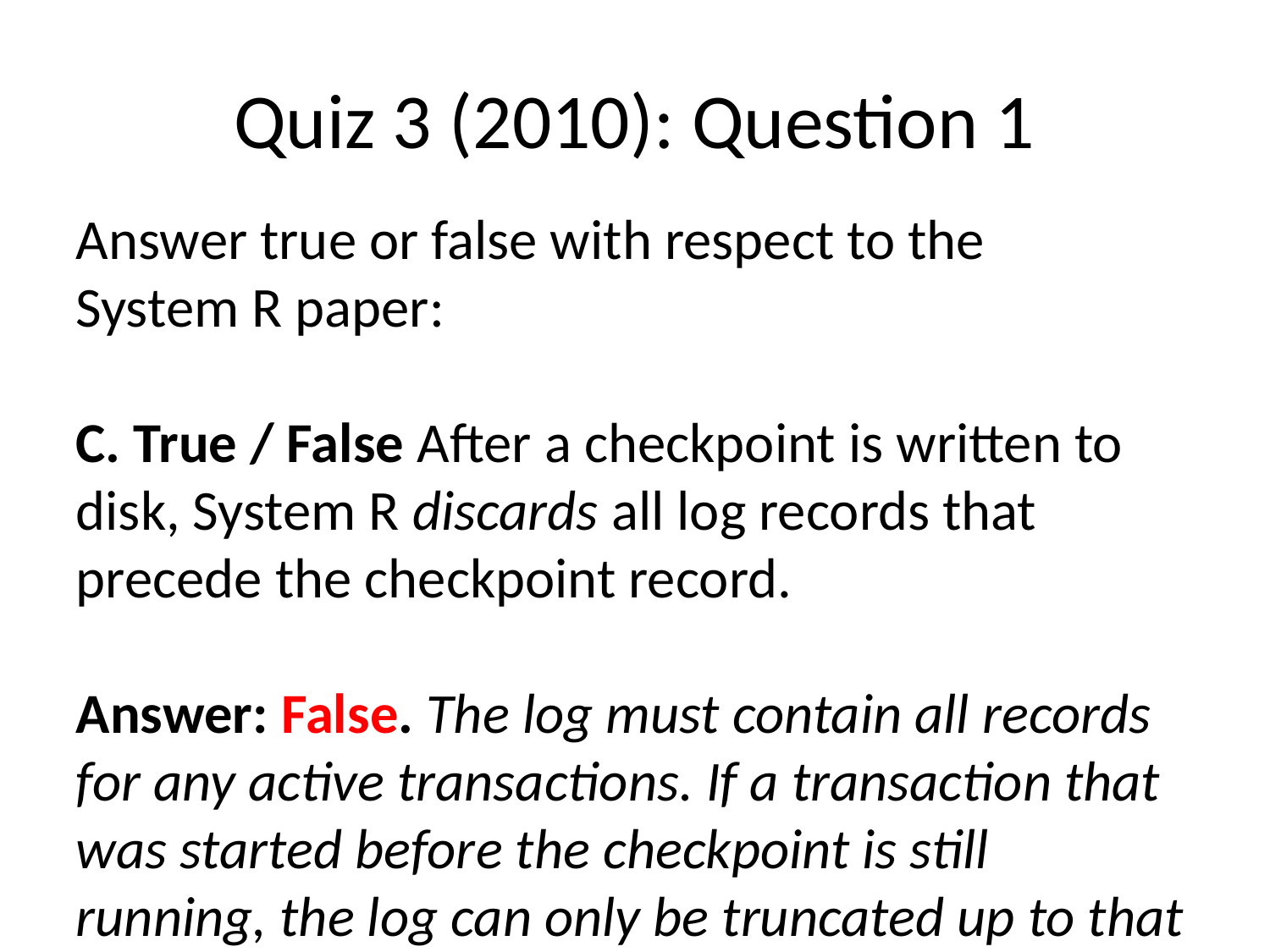

Quiz 3 (2010): Question 1
Answer true or false with respect to the
System R paper:

C. True / False After a checkpoint is written to disk, System R discards all log records that precede the checkpoint record.

Answer: False. The log must contain all records for any active transactions. If a transaction that was started before the checkpoint is still running, the log can only be truncated up to that point.